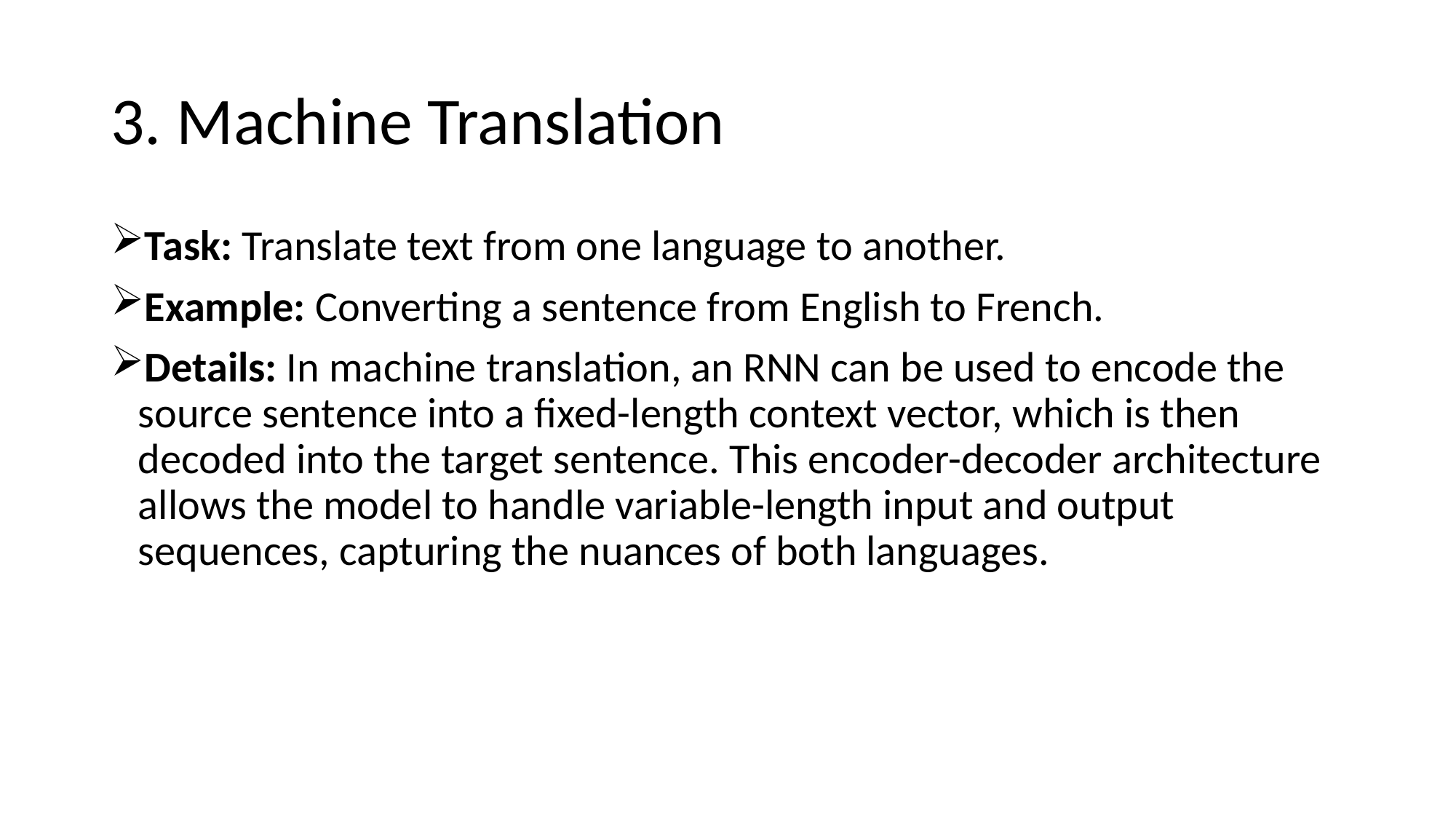

# 3. Machine Translation
Task: Translate text from one language to another.
Example: Converting a sentence from English to French.
Details: In machine translation, an RNN can be used to encode the source sentence into a fixed-length context vector, which is then decoded into the target sentence. This encoder-decoder architecture allows the model to handle variable-length input and output sequences, capturing the nuances of both languages.